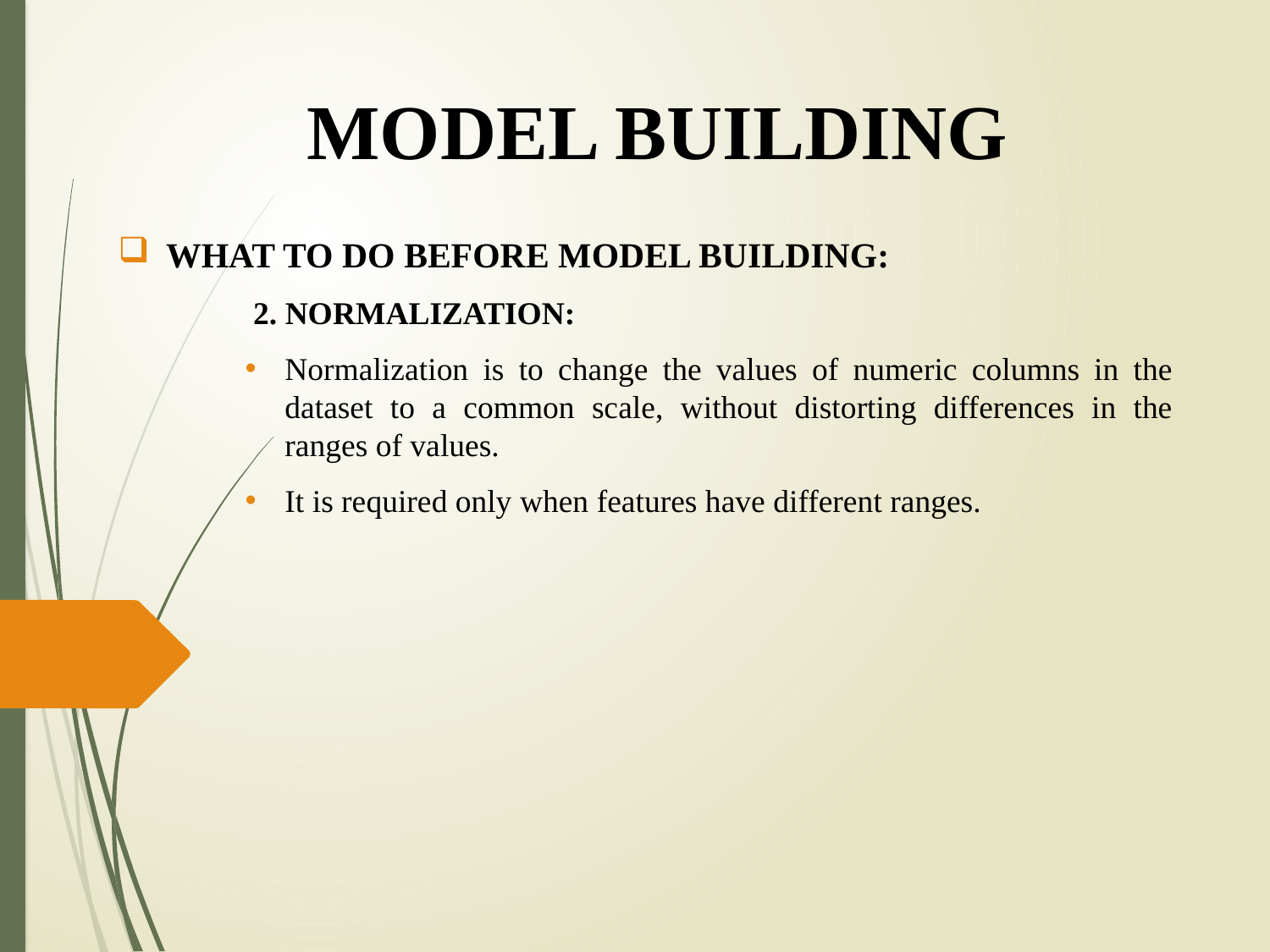

# MODEL BUILDING

WHAT TO DO BEFORE MODEL BUILDING:
 	 2. NORMALIZATION:
Normalization is to change the values of numeric columns in the dataset to a common scale, without distorting differences in the ranges of values.
It is required only when features have different ranges.